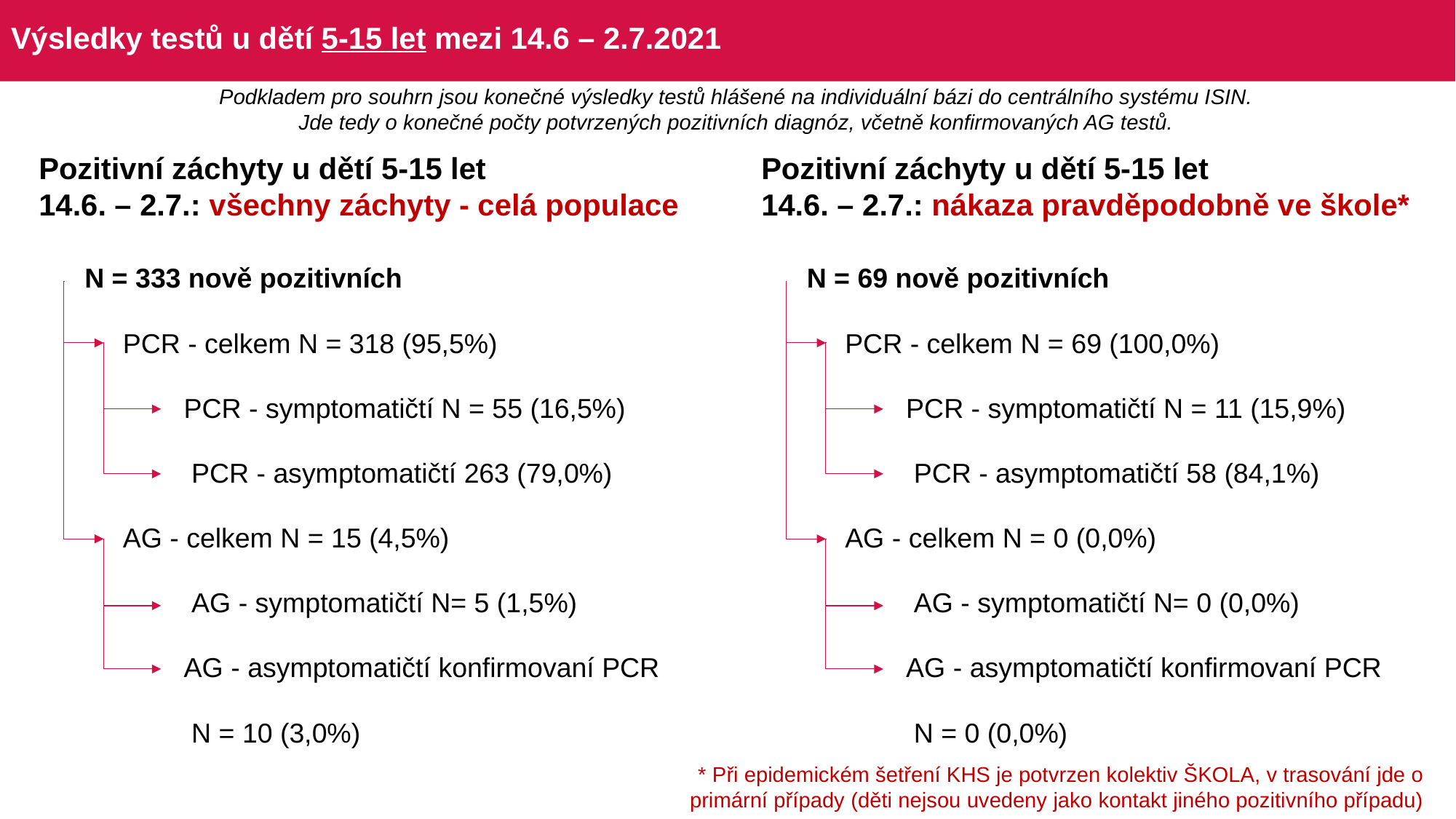

# Výsledky testů u dětí 5-15 let mezi 14.6 – 2.7.2021
Podkladem pro souhrn jsou konečné výsledky testů hlášené na individuální bázi do centrálního systému ISIN.
Jde tedy o konečné počty potvrzených pozitivních diagnóz, včetně konfirmovaných AG testů.
Pozitivní záchyty u dětí 5-15 let
14.6. – 2.7.: všechny záchyty - celá populace
Pozitivní záchyty u dětí 5-15 let
14.6. – 2.7.: nákaza pravděpodobně ve škole*
| N = 333 nově pozitivních |
| --- |
| PCR - celkem N = 318 (95,5%) |
| PCR - symptomatičtí N = 55 (16,5%) |
| PCR - asymptomatičtí 263 (79,0%) |
| AG - celkem N = 15 (4,5%) |
| AG - symptomatičtí N= 5 (1,5%) |
| AG - asymptomatičtí konfirmovaní PCR |
| N = 10 (3,0%) |
| N = 69 nově pozitivních |
| --- |
| PCR - celkem N = 69 (100,0%) |
| PCR - symptomatičtí N = 11 (15,9%) |
| PCR - asymptomatičtí 58 (84,1%) |
| AG - celkem N = 0 (0,0%) |
| AG - symptomatičtí N= 0 (0,0%) |
| AG - asymptomatičtí konfirmovaní PCR |
| N = 0 (0,0%) |

* Při epidemickém šetření KHS je potvrzen kolektiv ŠKOLA, v trasování jde o primární případy (děti nejsou uvedeny jako kontakt jiného pozitivního případu)